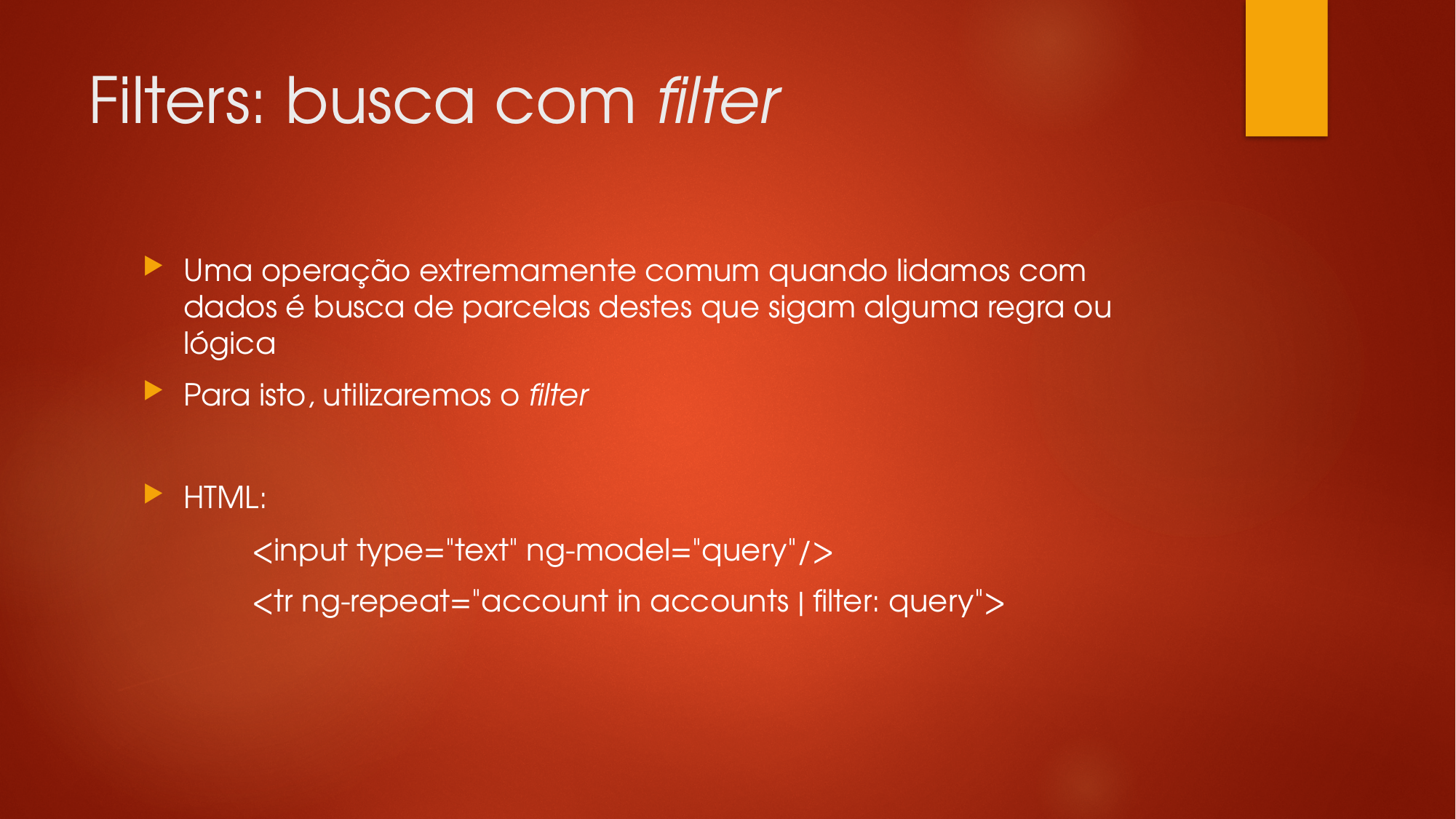

# Filters: busca com filter
Uma operação extremamente comum quando lidamos com dados é busca de parcelas destes que sigam alguma regra ou lógica
Para isto, utilizaremos o filter

HTML:
	<input type="text" ng-model="query"/>
	<tr ng-repeat="account in accounts | filter: query">